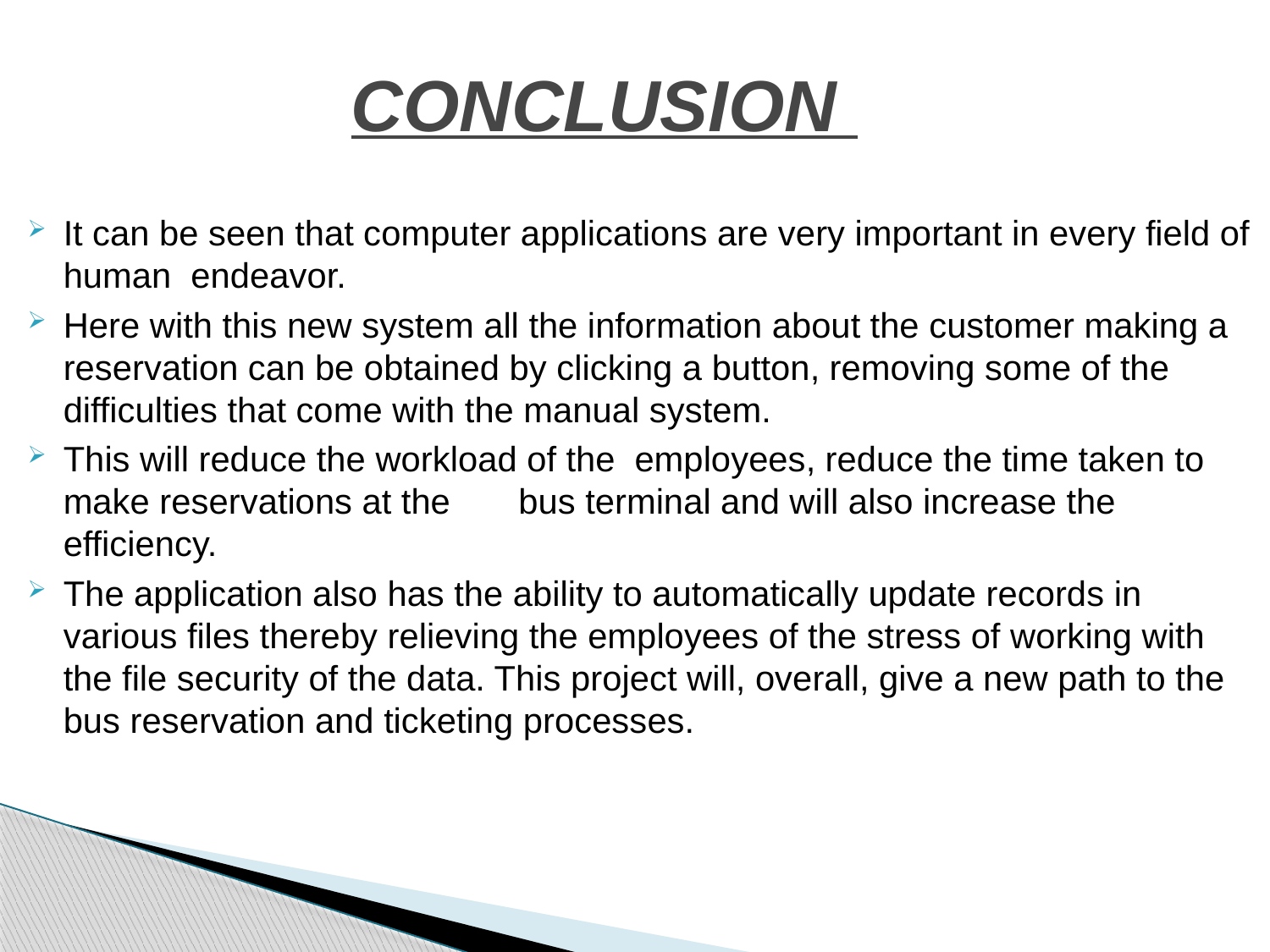

# CONCLUSION
It can be seen that computer applications are very important in every field of human  endeavor.
Here with this new system all the information about the customer making a reservation can be obtained by clicking a button, removing some of the difficulties that come with the manual system.
This will reduce the workload of the  employees, reduce the time taken to make reservations at the       bus terminal and will also increase the efficiency.
The application also has the ability to automatically update records in various files thereby relieving the employees of the stress of working with the file security of the data. This project will, overall, give a new path to the bus reservation and ticketing processes.